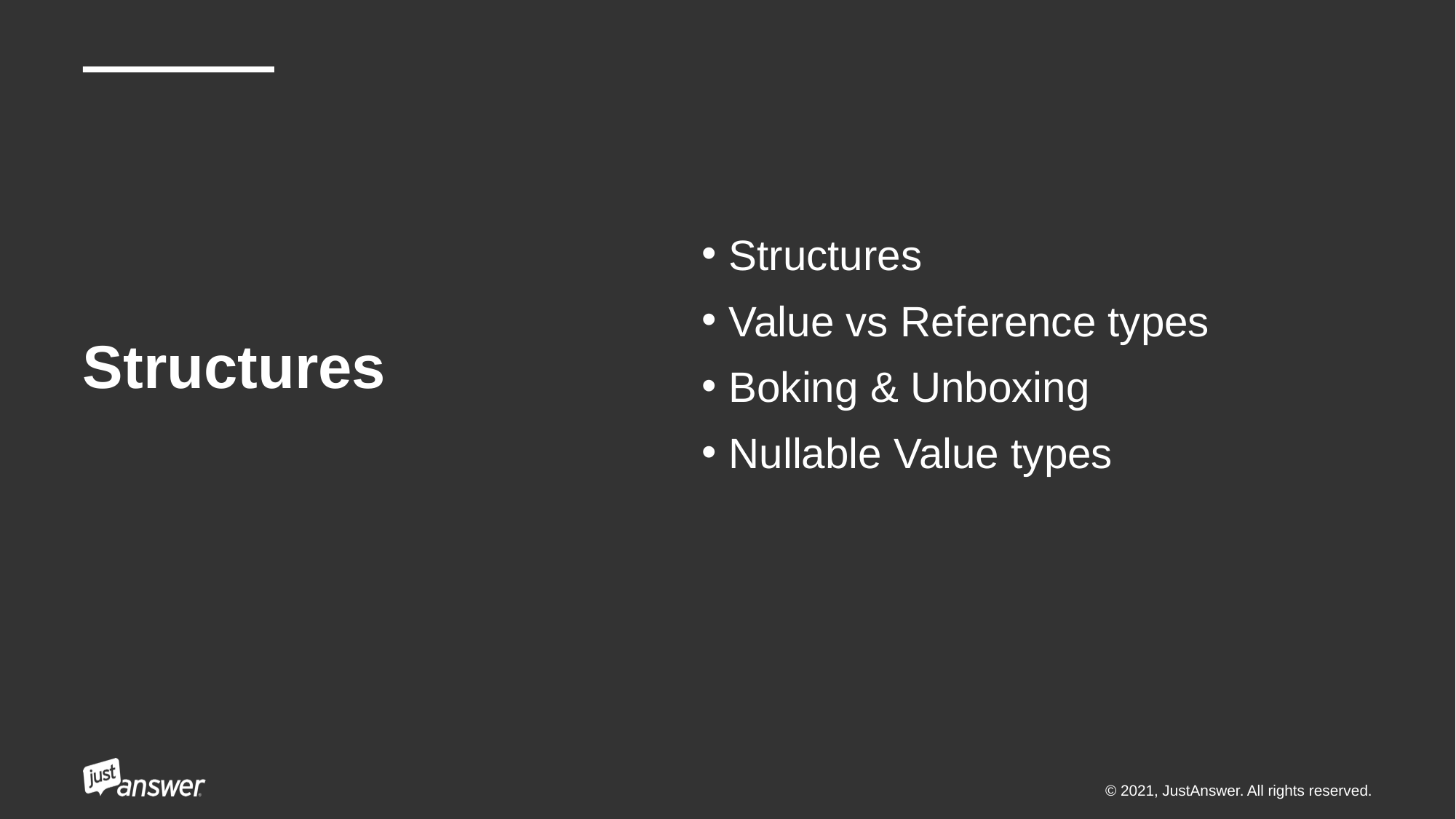

# Structures
Structures
Value vs Reference types
Boking & Unboxing
Nullable Value types